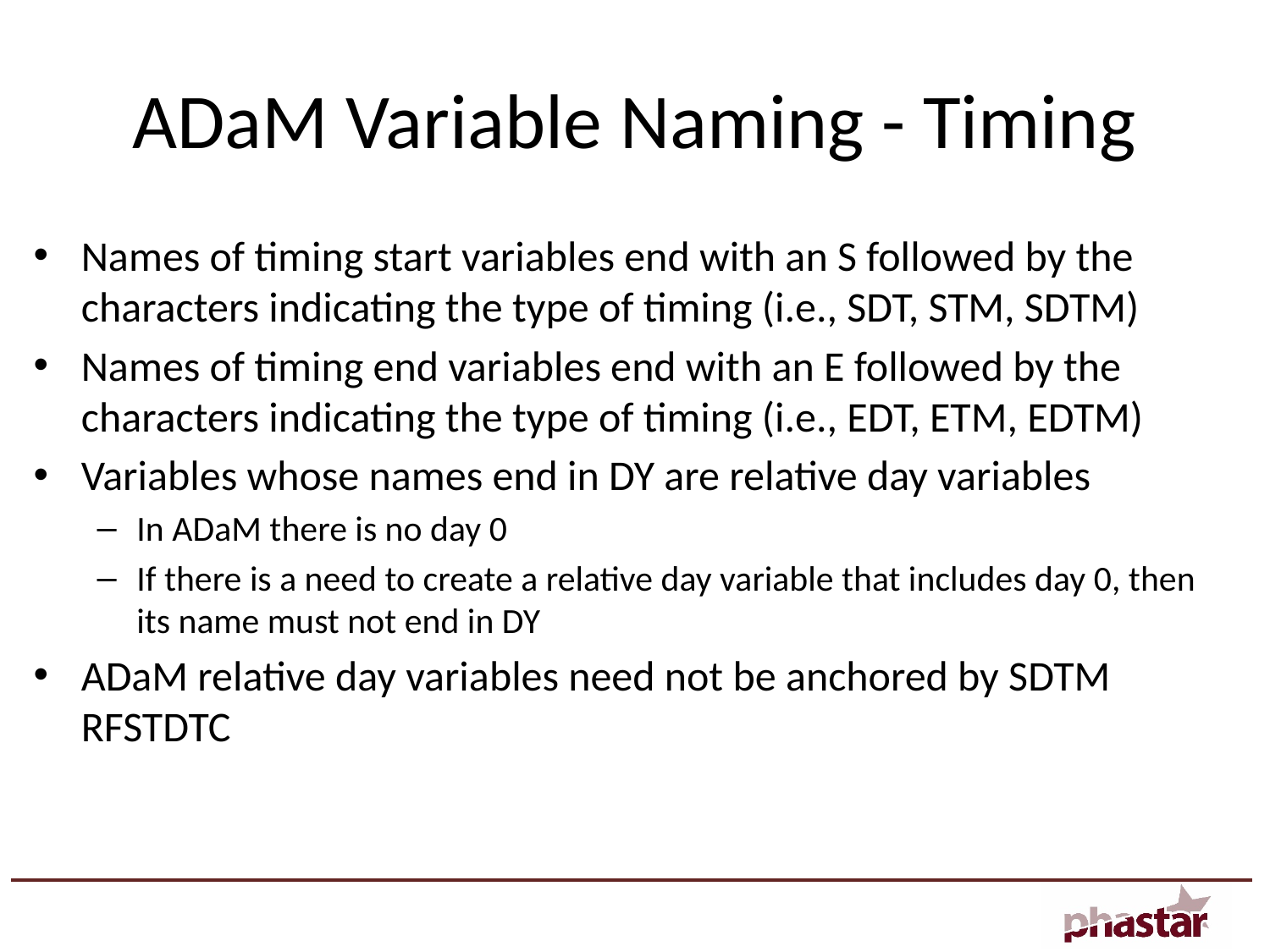

# ADaM Variable Naming - Timing
Names of timing start variables end with an S followed by the characters indicating the type of timing (i.e., SDT, STM, SDTM)
Names of timing end variables end with an E followed by the characters indicating the type of timing (i.e., EDT, ETM, EDTM)
Variables whose names end in DY are relative day variables
In ADaM there is no day 0
If there is a need to create a relative day variable that includes day 0, then its name must not end in DY
ADaM relative day variables need not be anchored by SDTM RFSTDTC